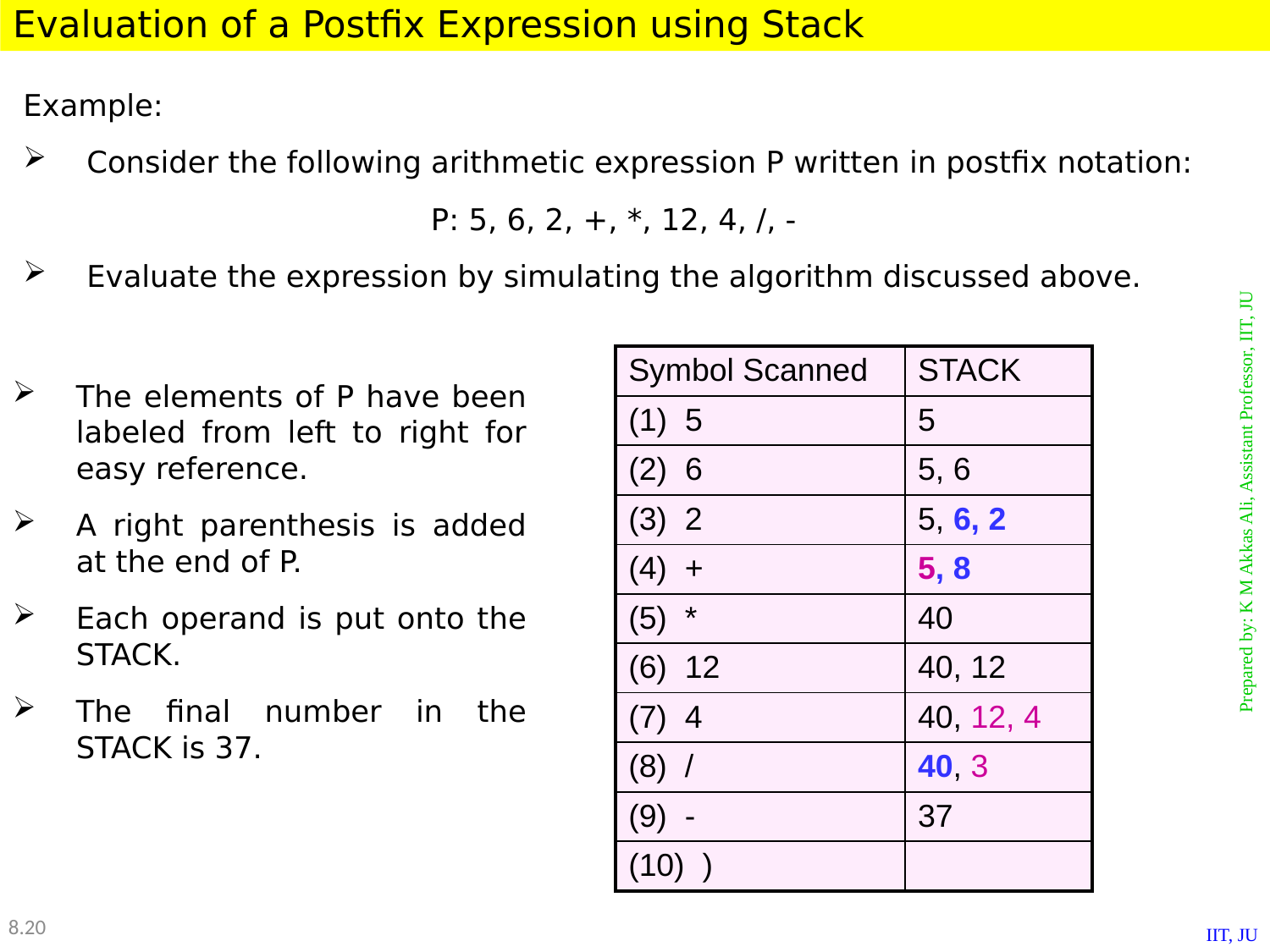

Evaluation of a Postfix Expression using Stack
Example:
Consider the following arithmetic expression P written in postfix notation:
P: 5, 6, 2, +, *, 12, 4, /, -
Evaluate the expression by simulating the algorithm discussed above.
| Symbol Scanned | STACK |
| --- | --- |
| 5 | 5 |
| 6 | 5, 6 |
| (3) 2 | 5, 6, 2 |
| (4) + | 5, 8 |
| (5) \* | 40 |
| (6) 12 | 40, 12 |
| (7) 4 | 40, 12, 4 |
| (8) / | 40, 3 |
| (9) - | 37 |
| (10) ) |  |
The elements of P have been labeled from left to right for easy reference.
A right parenthesis is added at the end of P.
Each operand is put onto the STACK.
The final number in the STACK is 37.
8.20